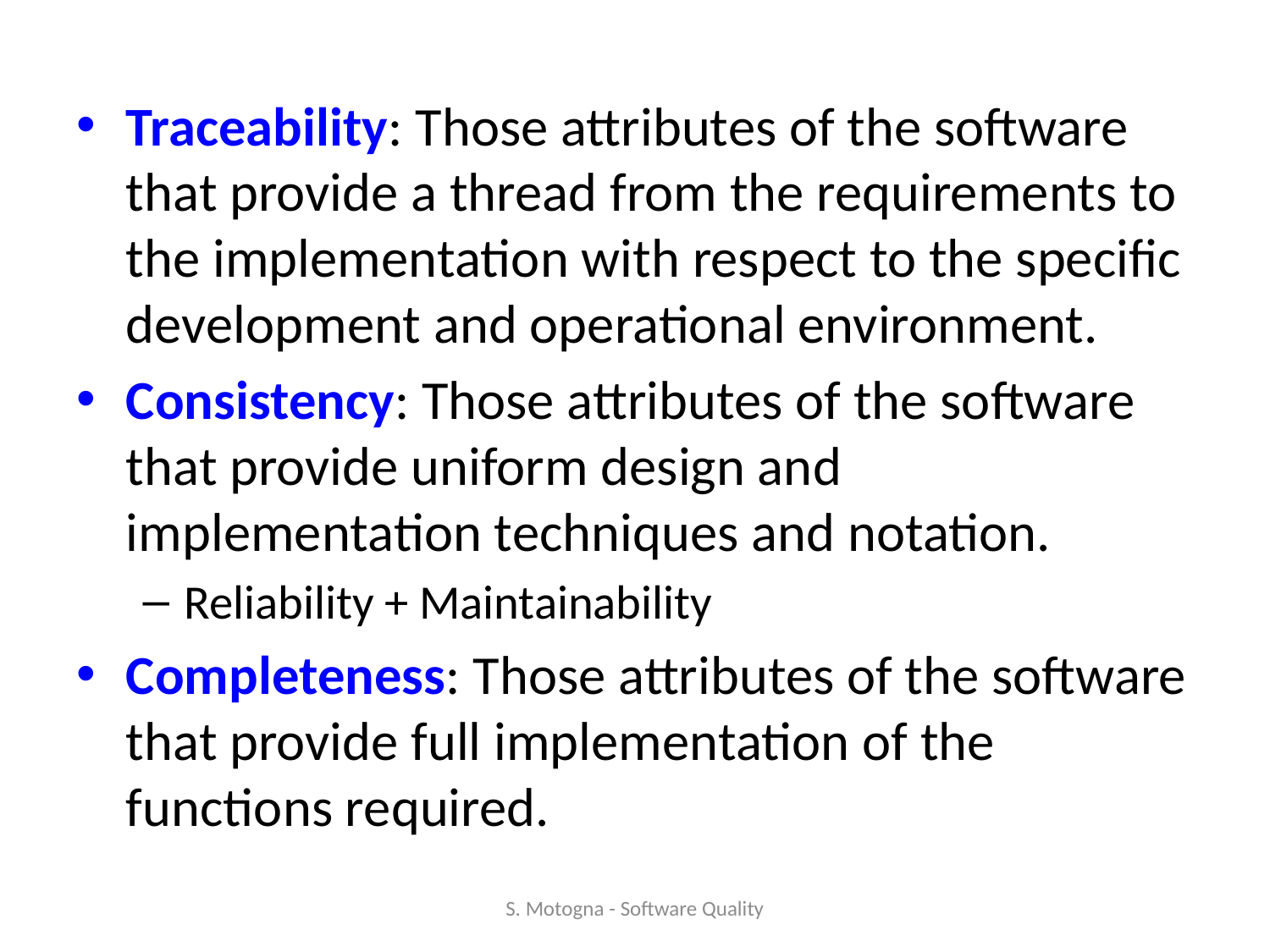

Traceability: Those attributes of the software that provide a thread from the requirements to the implementation with respect to the specific development and operational environment.
Consistency: Those attributes of the software that provide uniform design and implementation techniques and notation.
Reliability + Maintainability
Completeness: Those attributes of the software that provide full implementation of the functions required.

S. Motogna - Software Quality